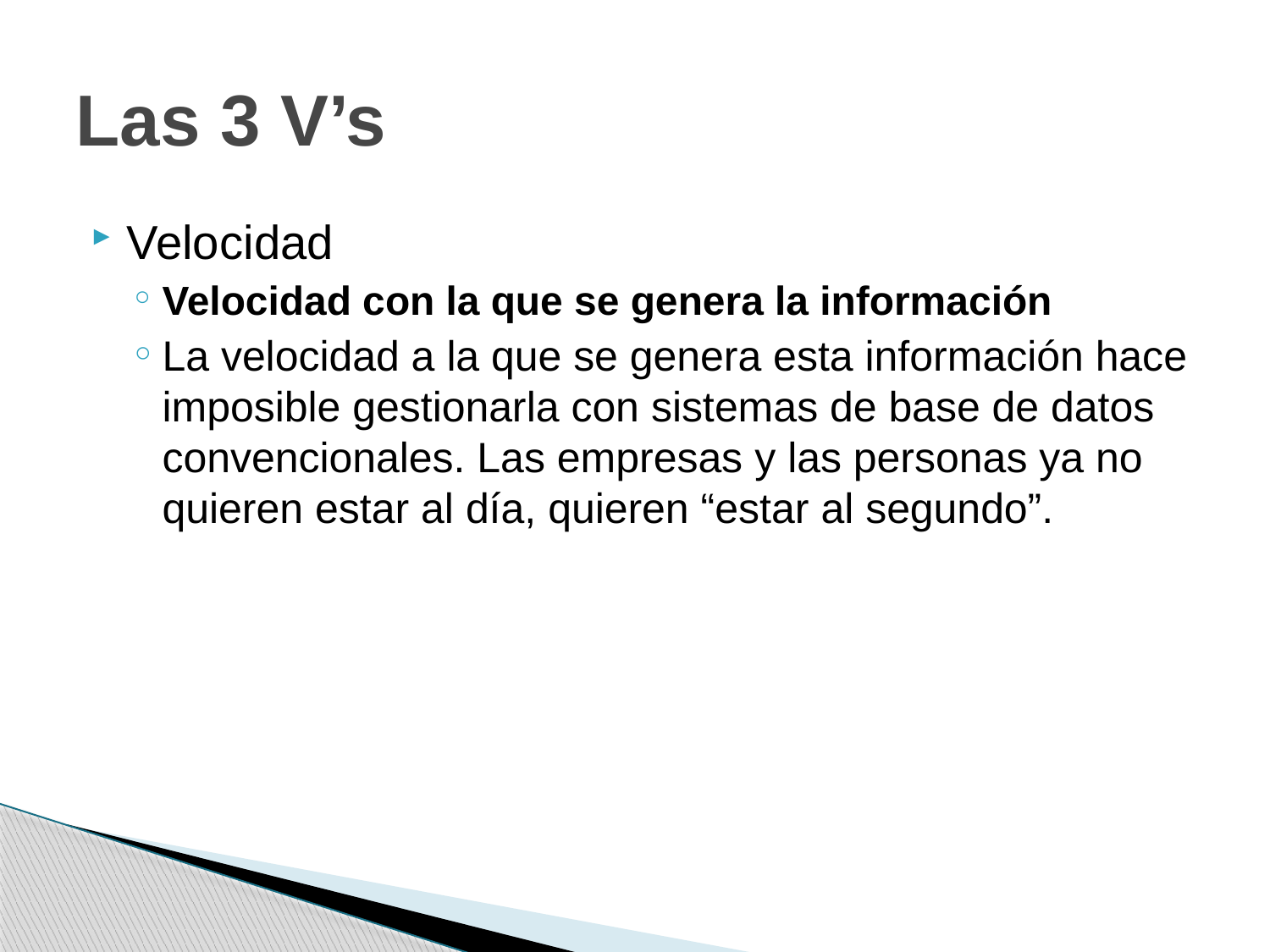

# Las 3 V’s
Velocidad
Velocidad con la que se genera la información
La velocidad a la que se genera esta información hace imposible gestionarla con sistemas de base de datos convencionales. Las empresas y las personas ya no quieren estar al día, quieren “estar al segundo”.